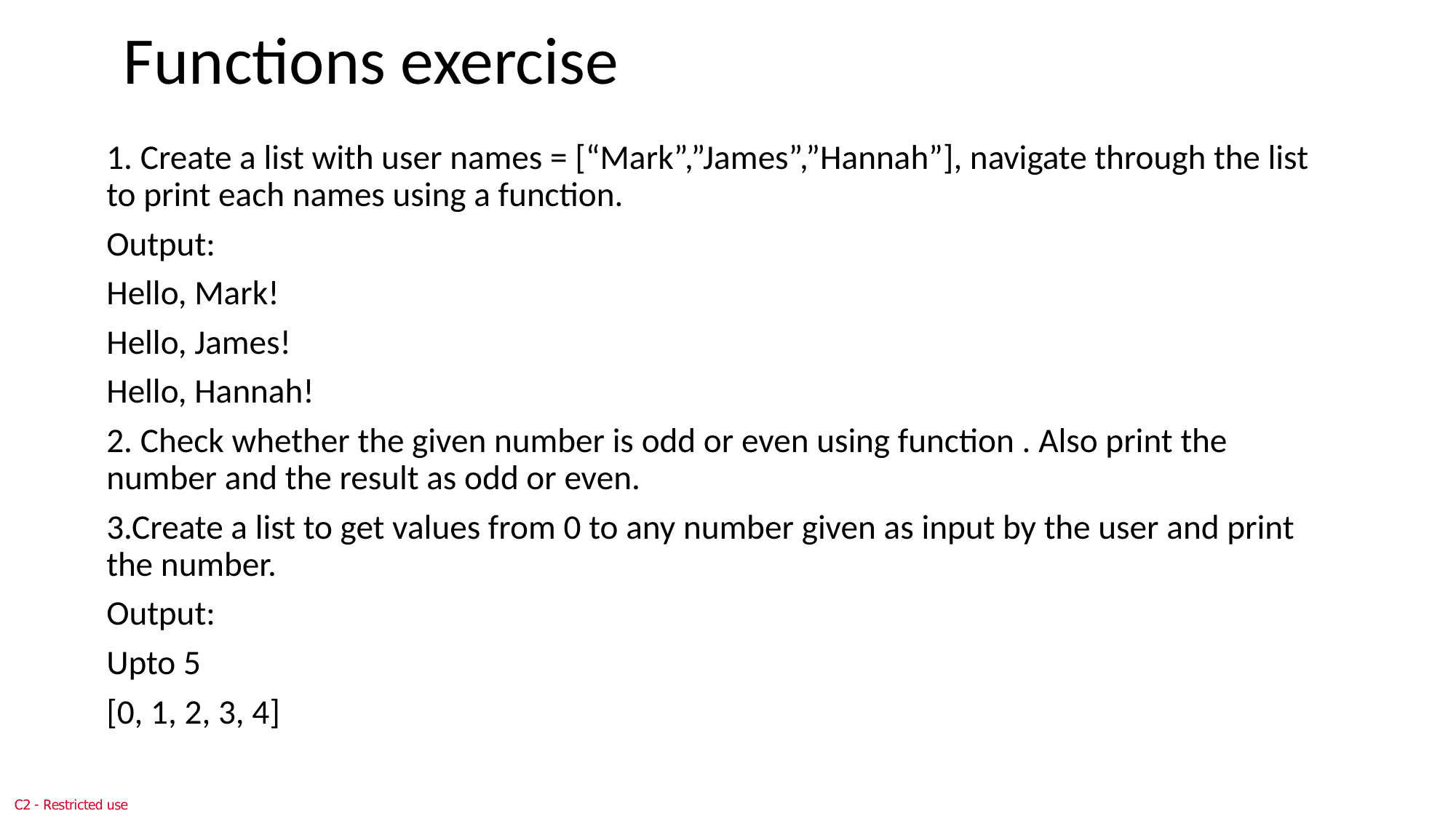

# Functions exercise
1. Create a list with user names = [“Mark”,”James”,”Hannah”], navigate through the list to print each names using a function.
Output:
Hello, Mark!
Hello, James!
Hello, Hannah!
2. Check whether the given number is odd or even using function . Also print the number and the result as odd or even.
3.Create a list to get values from 0 to any number given as input by the user and print the number.
Output:
Upto 5
[0, 1, 2, 3, 4]